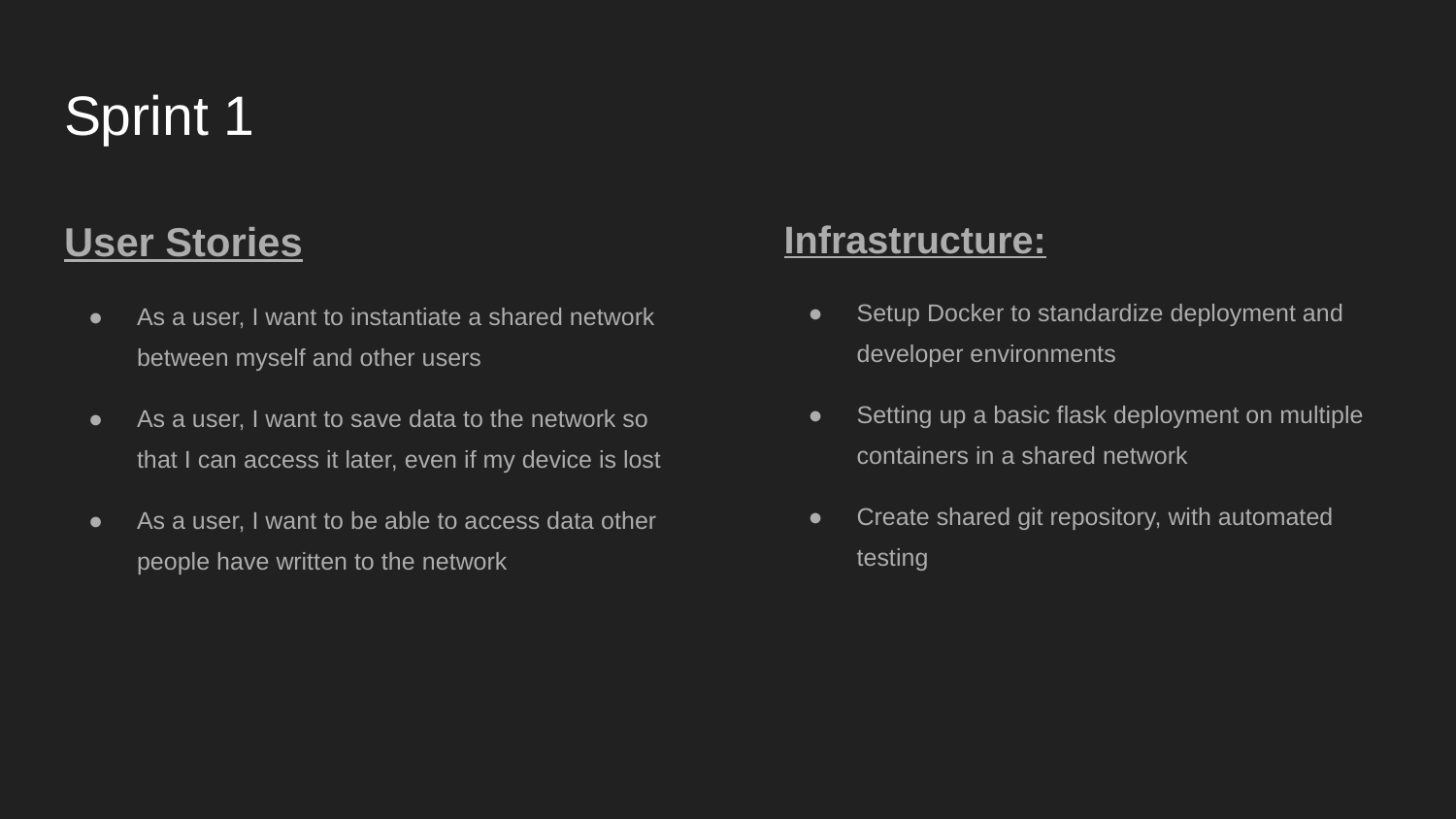

# Sprint 1
User Stories
As a user, I want to instantiate a shared network between myself and other users
As a user, I want to save data to the network so that I can access it later, even if my device is lost
As a user, I want to be able to access data other people have written to the network
Infrastructure:
Setup Docker to standardize deployment and developer environments
Setting up a basic flask deployment on multiple containers in a shared network
Create shared git repository, with automated testing